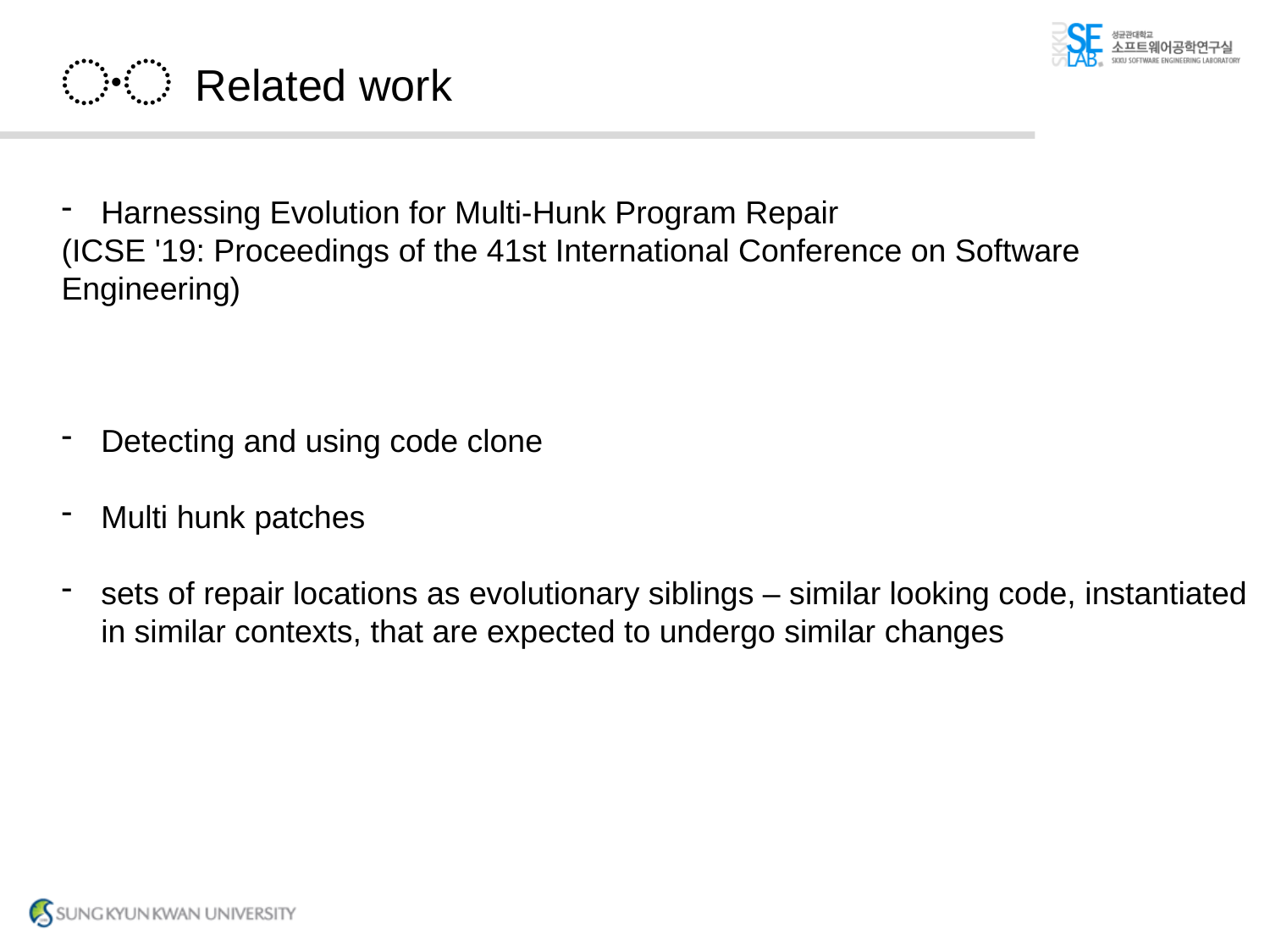

# 〮 Related work
Harnessing Evolution for Multi-Hunk Program Repair
(ICSE '19: Proceedings of the 41st International Conference on Software Engineering)

Detecting and using code clone

Multi hunk patches

sets of repair locations as evolutionary siblings – similar looking code, instantiated in similar contexts, that are expected to undergo similar changes